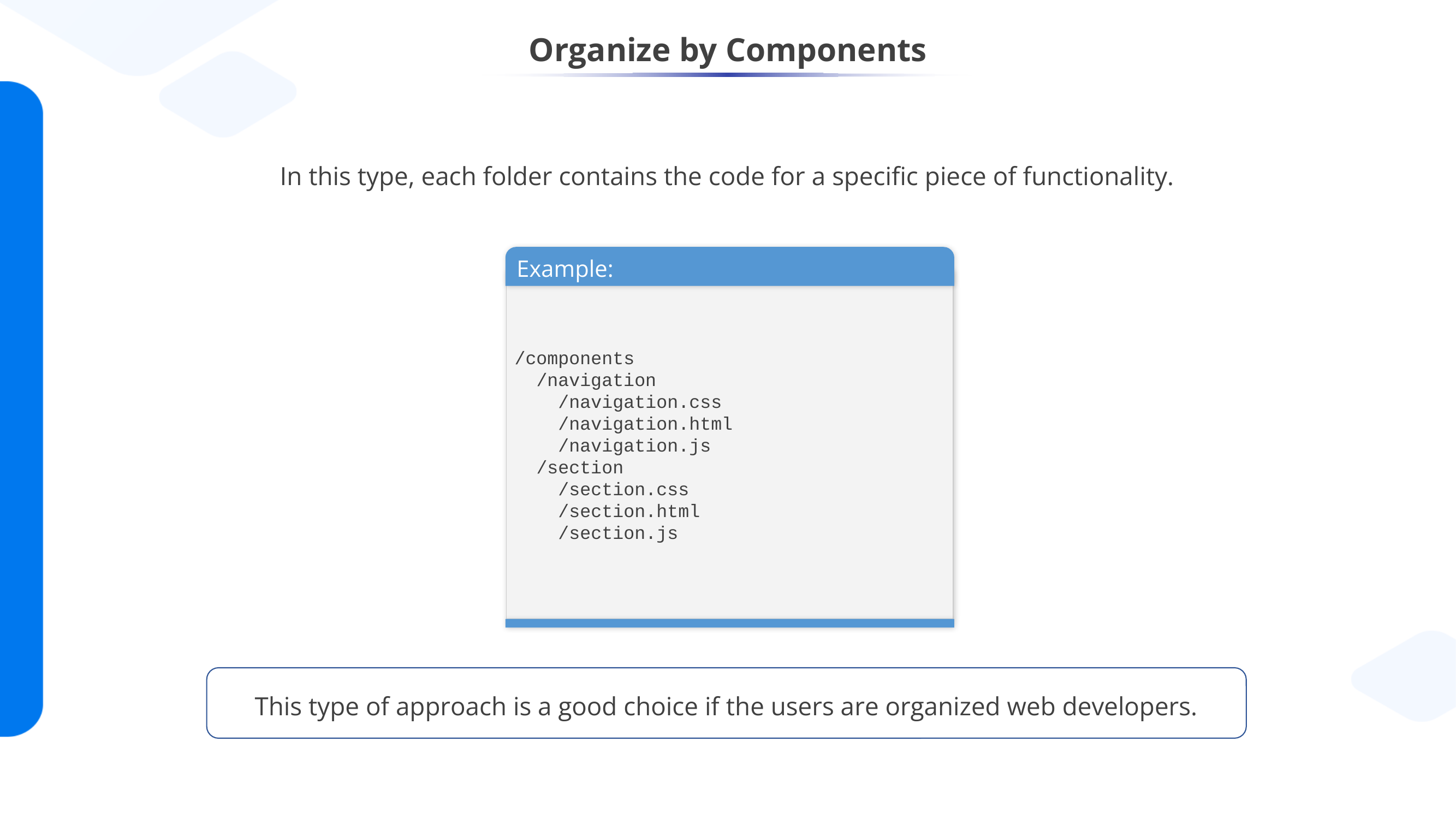

# Organize by Components

In this type, each folder contains the code for a specific piece of functionality.
Demo-1
Example:
/components
  /navigation
    /navigation.css
    /navigation.html
    /navigation.js
  /section
    /section.css
    /section.html
    /section.js

This type of approach is a good choice if the users are organized web developers.